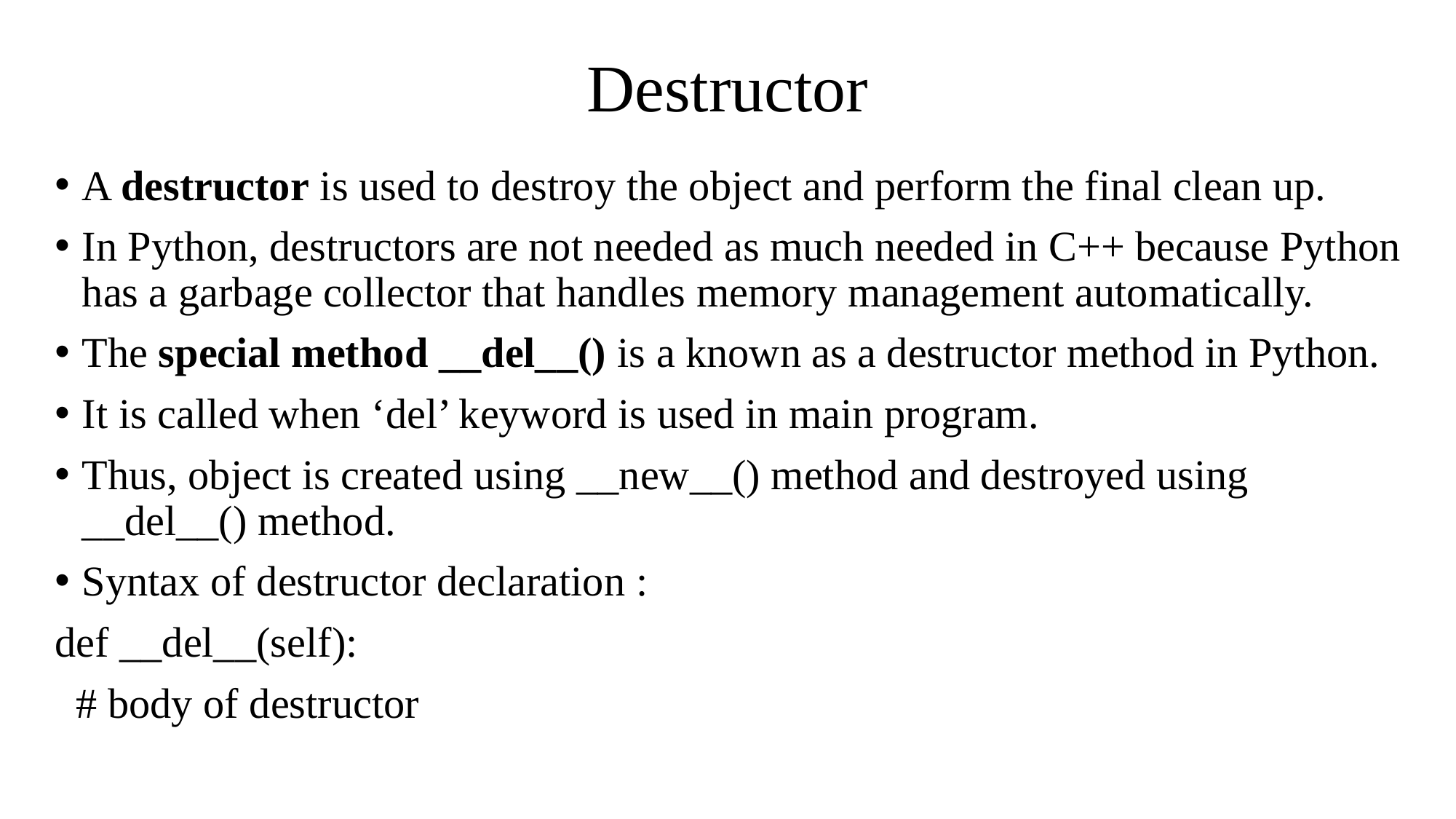

# Destructor
A destructor is used to destroy the object and perform the final clean up.
In Python, destructors are not needed as much needed in C++ because Python has a garbage collector that handles memory management automatically.
The special method __del__() is a known as a destructor method in Python.
It is called when ‘del’ keyword is used in main program.
Thus, object is created using __new__() method and destroyed using __del__() method.
Syntax of destructor declaration :
def __del__(self):
  # body of destructor